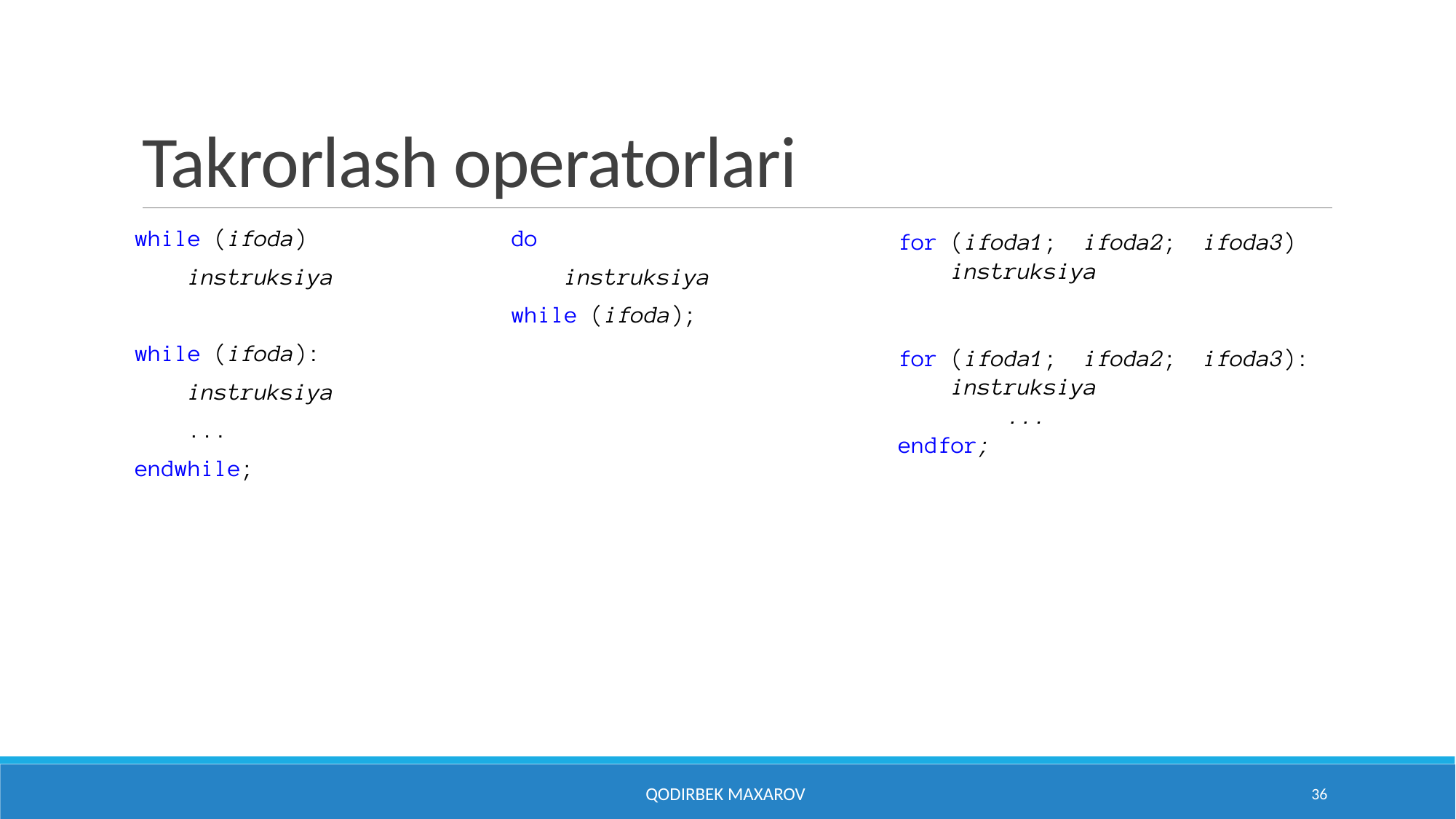

# Takrorlash operatorlari
while (ifoda)
    instruksiya

while (ifoda):
    instruksiya
    ...
endwhile;
do
    instruksiya
while (ifoda);
for (ifoda1;  ifoda2;  ifoda3)
    instruksiya

for (ifoda1;  ifoda2;  ifoda3):
    instruksiya
	...
endfor;
Qodirbek Maxarov
36